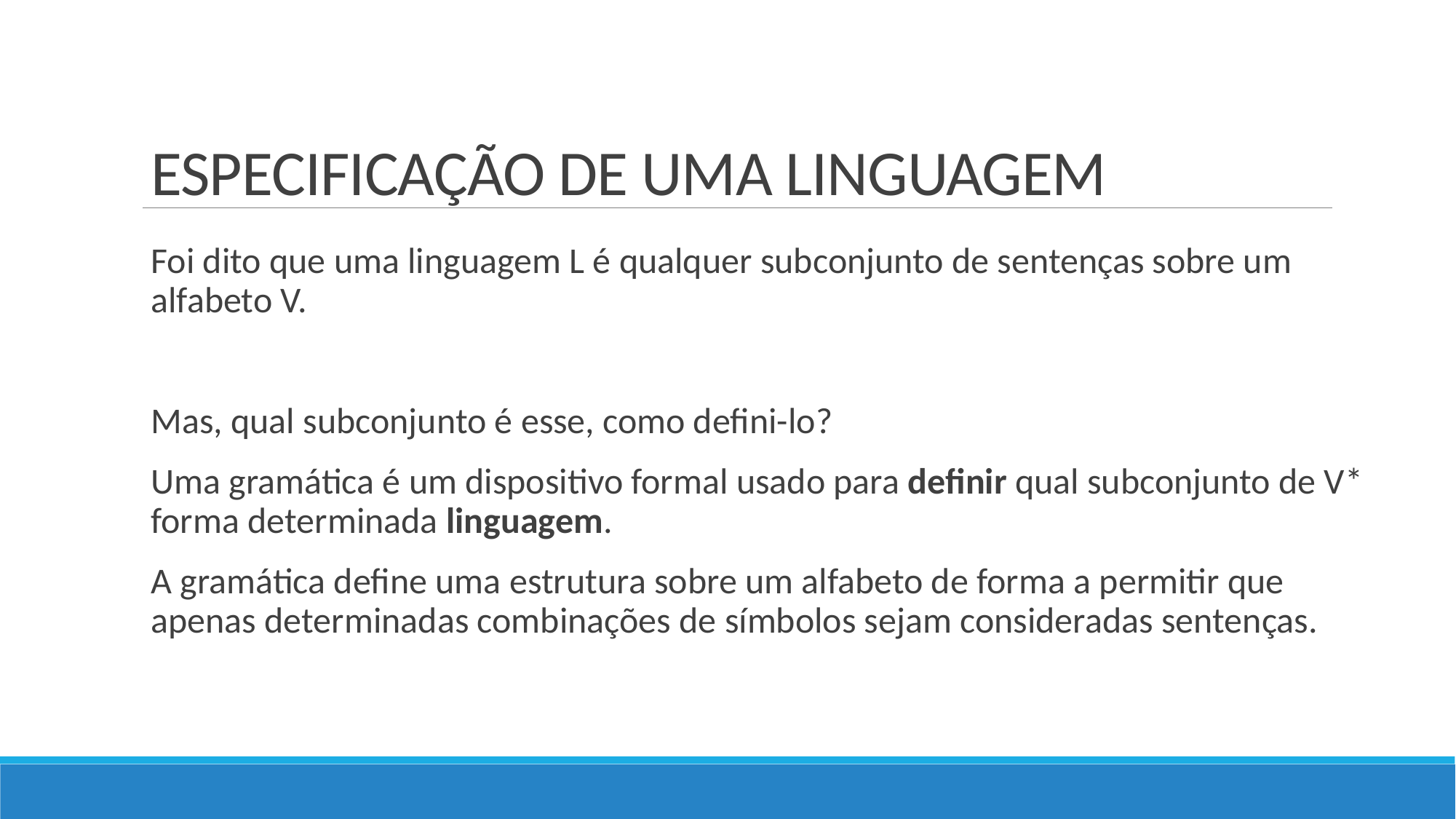

# ESPECIFICAÇÃO DE UMA LINGUAGEM
Foi dito que uma linguagem L é qualquer subconjunto de sentenças sobre um alfabeto V.

Mas, qual subconjunto é esse, como defini-lo?
Uma gramática é um dispositivo formal usado para definir qual subconjunto de V* forma determinada linguagem.
A gramática define uma estrutura sobre um alfabeto de forma a permitir que apenas determinadas combinações de símbolos sejam consideradas sentenças.